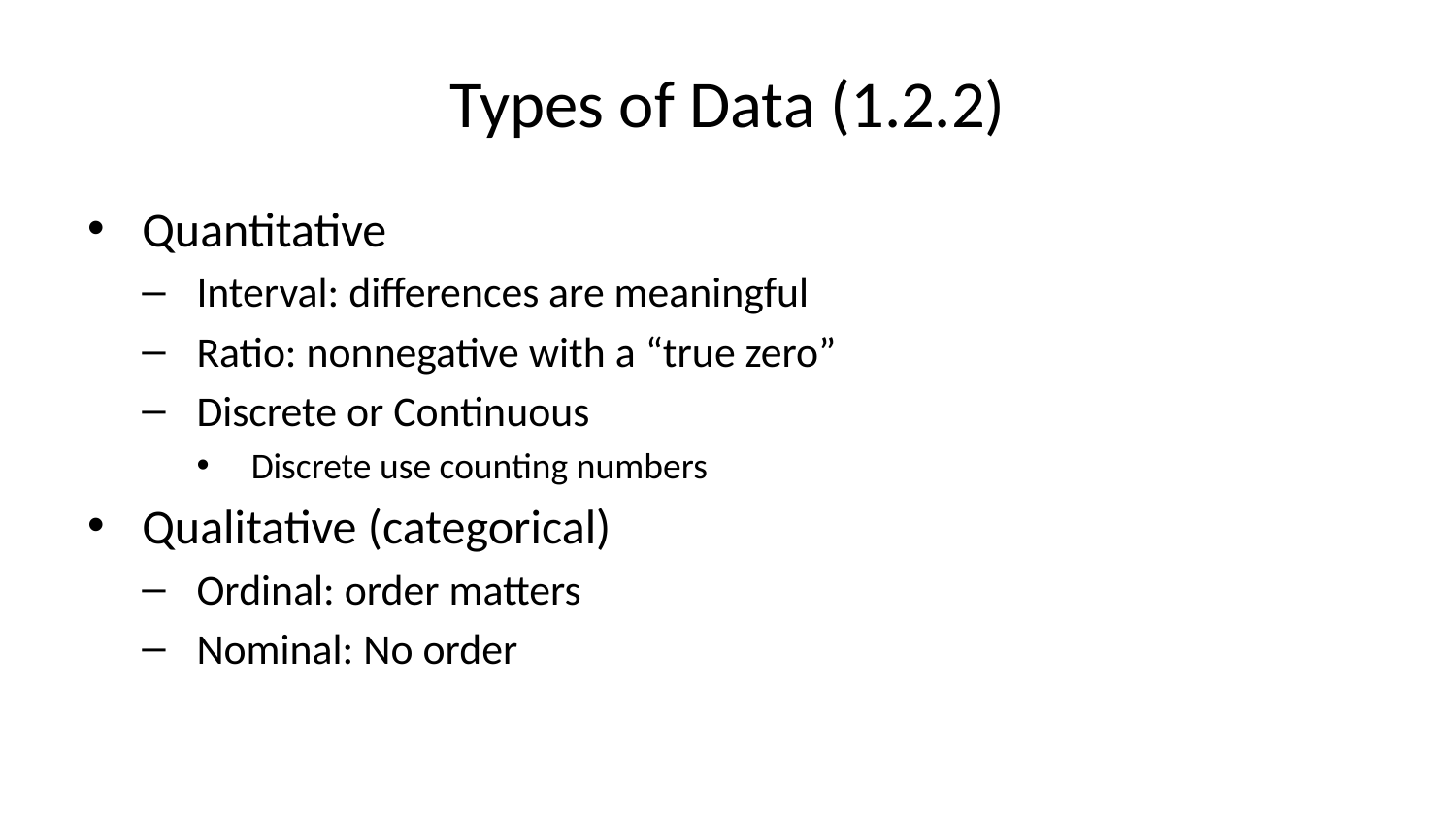

# Types of Data (1.2.2)
Quantitative
Interval: differences are meaningful
Ratio: nonnegative with a “true zero”
Discrete or Continuous
Discrete use counting numbers
Qualitative (categorical)
Ordinal: order matters
Nominal: No order